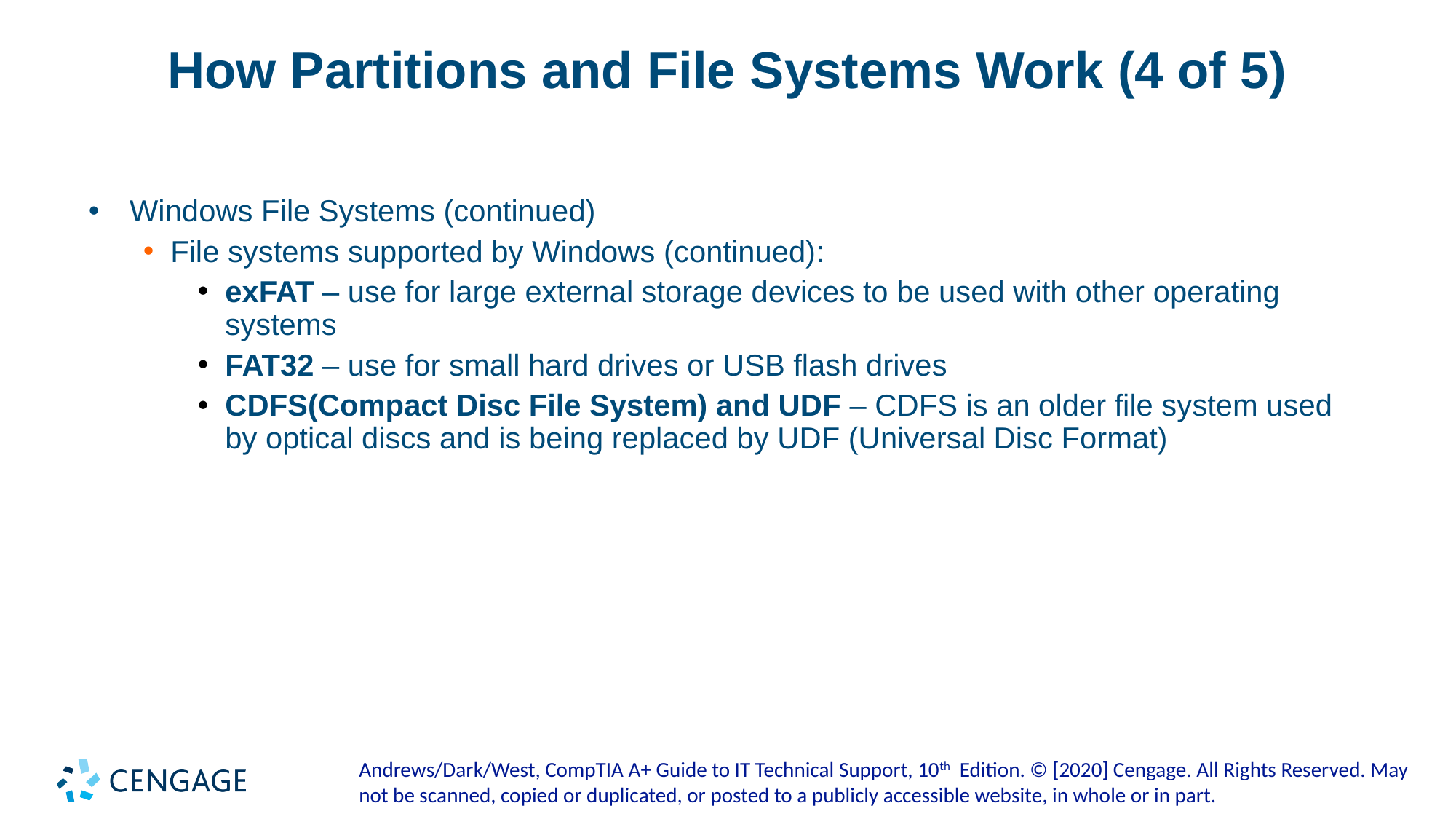

# How Partitions and File Systems Work (4 of 5)
Windows File Systems (continued)
File systems supported by Windows (continued):
exFAT – use for large external storage devices to be used with other operating systems
FAT32 – use for small hard drives or USB flash drives
CDFS(Compact Disc File System) and UDF – CDFS is an older file system used by optical discs and is being replaced by UDF (Universal Disc Format)